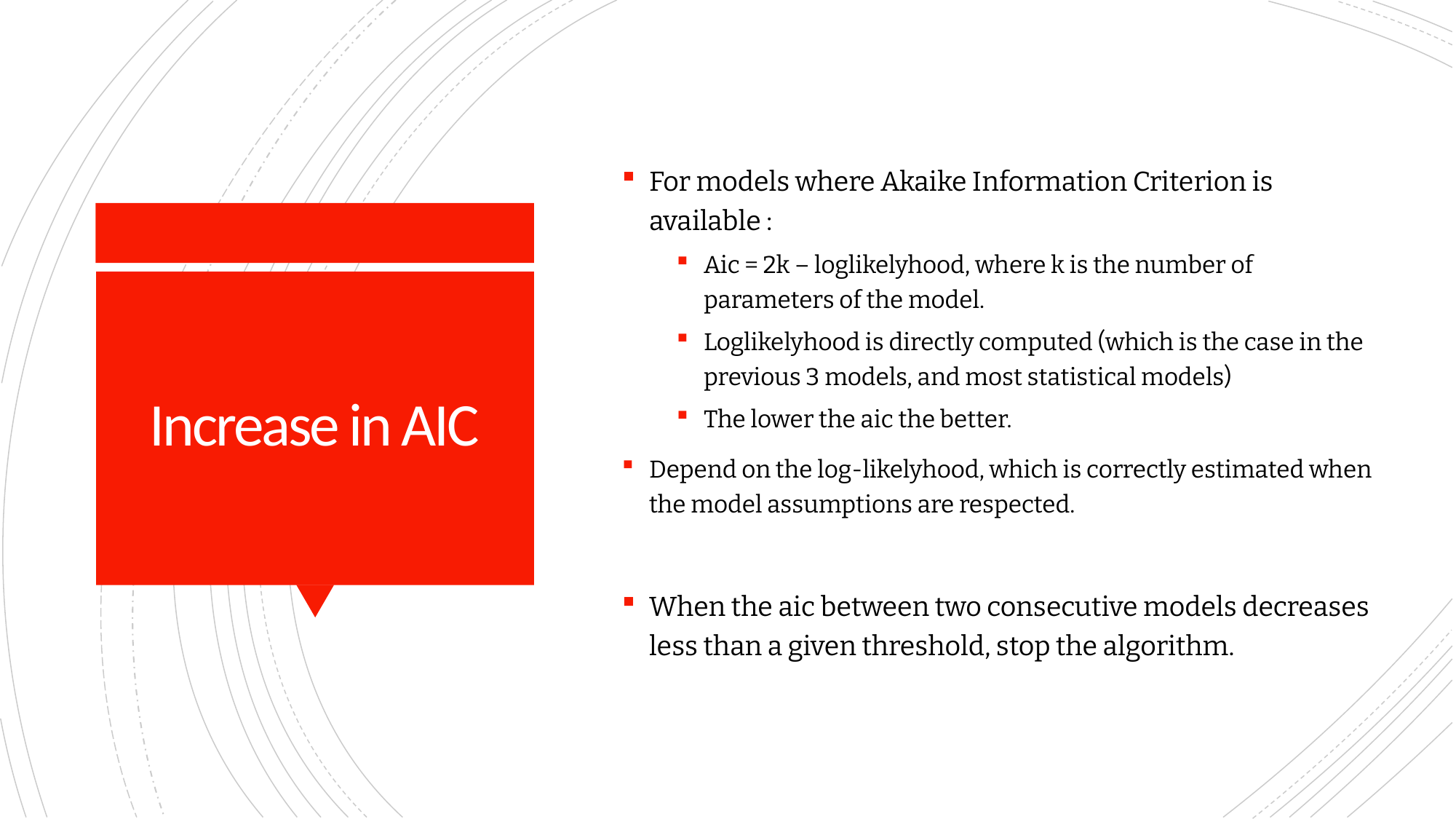

For models where Akaike Information Criterion is available :
Aic = 2k – loglikelyhood, where k is the number of parameters of the model.
Loglikelyhood is directly computed (which is the case in the previous 3 models, and most statistical models)
The lower the aic the better.
Depend on the log-likelyhood, which is correctly estimated when the model assumptions are respected.

When the aic between two consecutive models decreases less than a given threshold, stop the algorithm.
# Increase in AIC